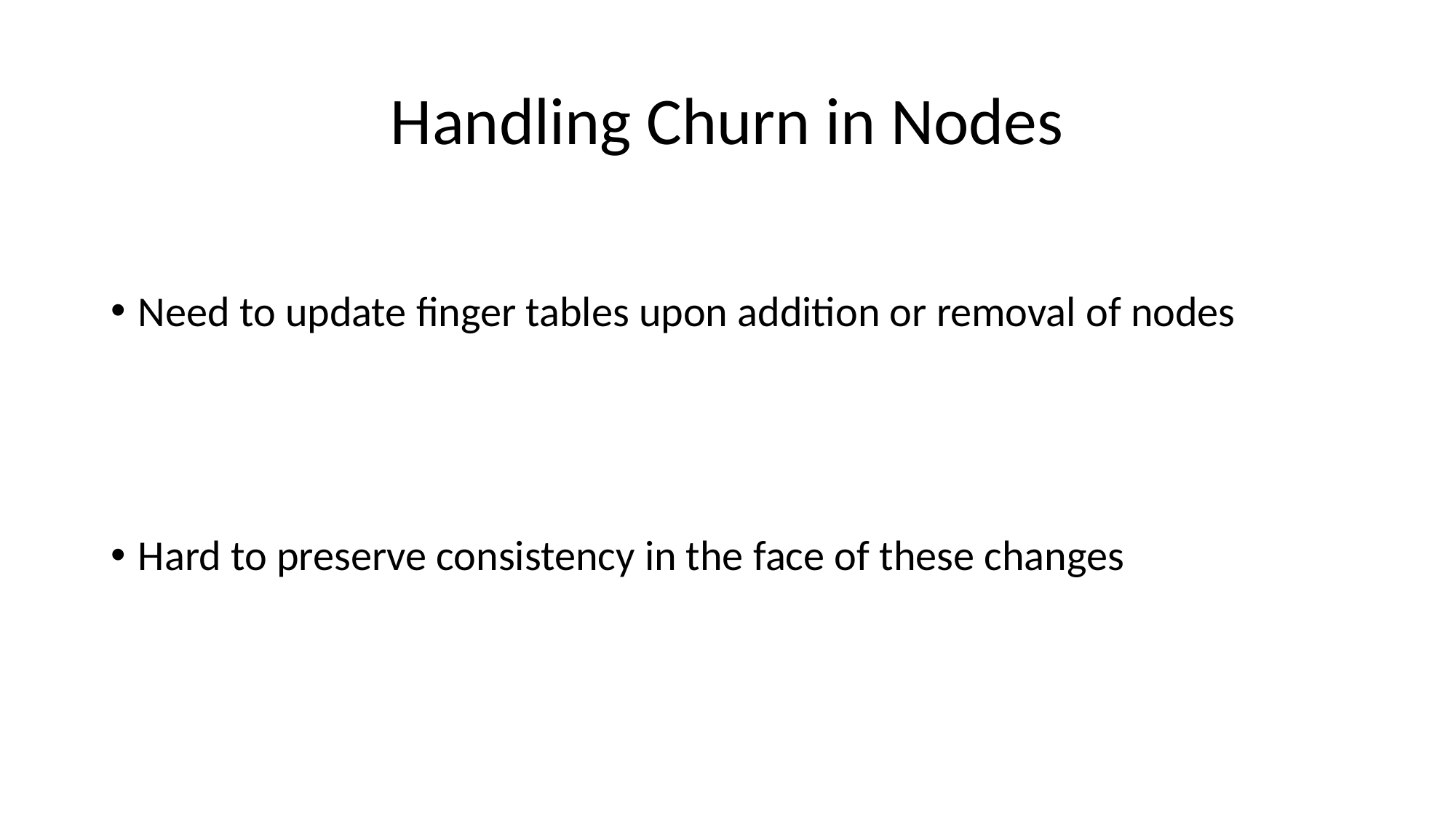

# Handling Churn in Nodes

Need to update finger tables upon addition or removal of nodes

Hard to preserve consistency in the face of these changes